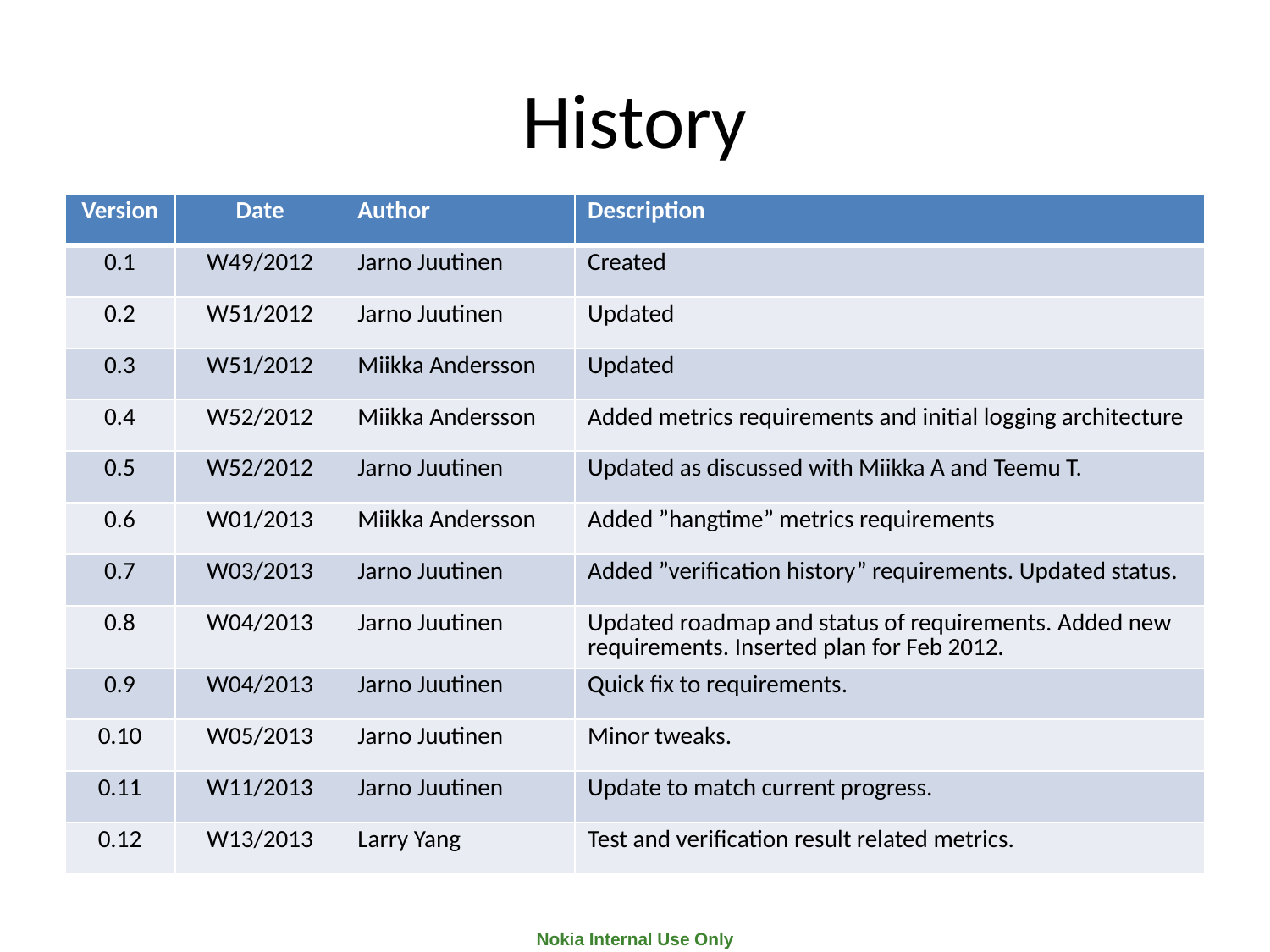

# History
| Version | Date | Author | Description |
| --- | --- | --- | --- |
| 0.1 | W49/2012 | Jarno Juutinen | Created |
| 0.2 | W51/2012 | Jarno Juutinen | Updated |
| 0.3 | W51/2012 | Miikka Andersson | Updated |
| 0.4 | W52/2012 | Miikka Andersson | Added metrics requirements and initial logging architecture |
| 0.5 | W52/2012 | Jarno Juutinen | Updated as discussed with Miikka A and Teemu T. |
| 0.6 | W01/2013 | Miikka Andersson | Added ”hangtime” metrics requirements |
| 0.7 | W03/2013 | Jarno Juutinen | Added ”verification history” requirements. Updated status. |
| 0.8 | W04/2013 | Jarno Juutinen | Updated roadmap and status of requirements. Added new requirements. Inserted plan for Feb 2012. |
| 0.9 | W04/2013 | Jarno Juutinen | Quick fix to requirements. |
| 0.10 | W05/2013 | Jarno Juutinen | Minor tweaks. |
| 0.11 | W11/2013 | Jarno Juutinen | Update to match current progress. |
| 0.12 | W13/2013 | Larry Yang | Test and verification result related metrics. |